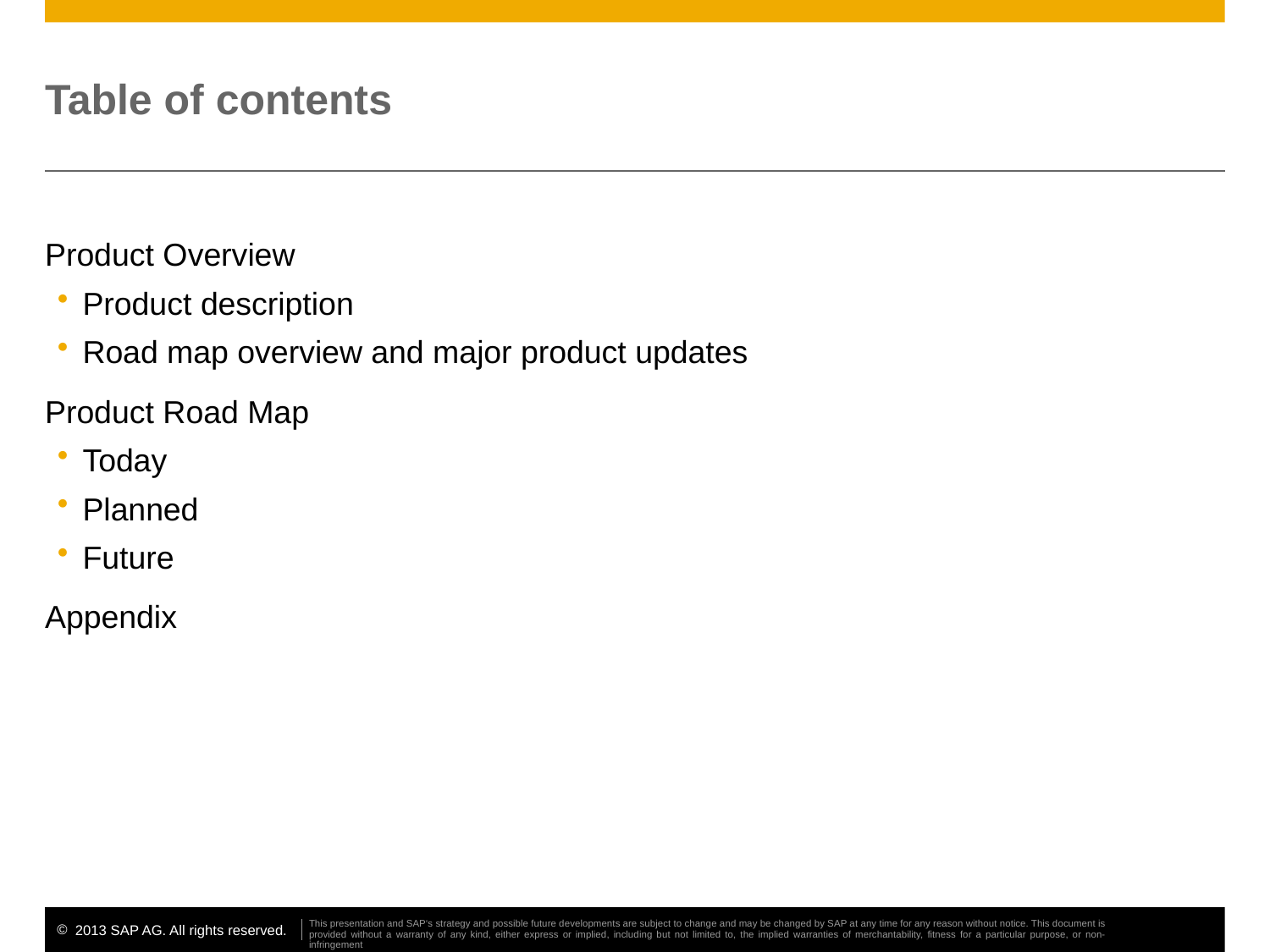

# Table of contents
Product Overview
Product description
Road map overview and major product updates
Product Road Map
Today
Planned
Future
Appendix